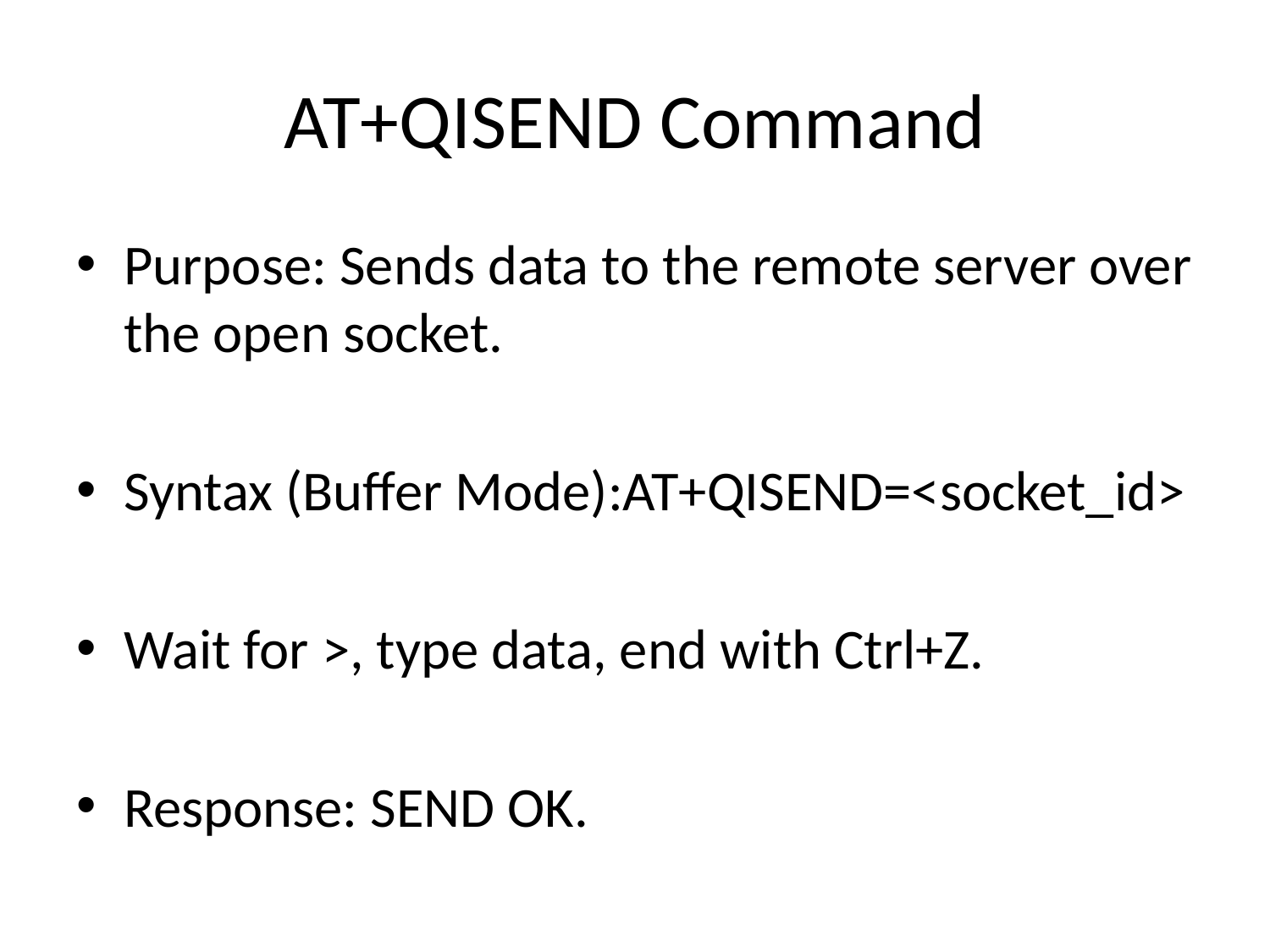

# AT+QISEND Command
Purpose: Sends data to the remote server over the open socket.

Syntax (Buffer Mode):AT+QISEND=<socket_id>

Wait for >, type data, end with Ctrl+Z.

Response: SEND OK.